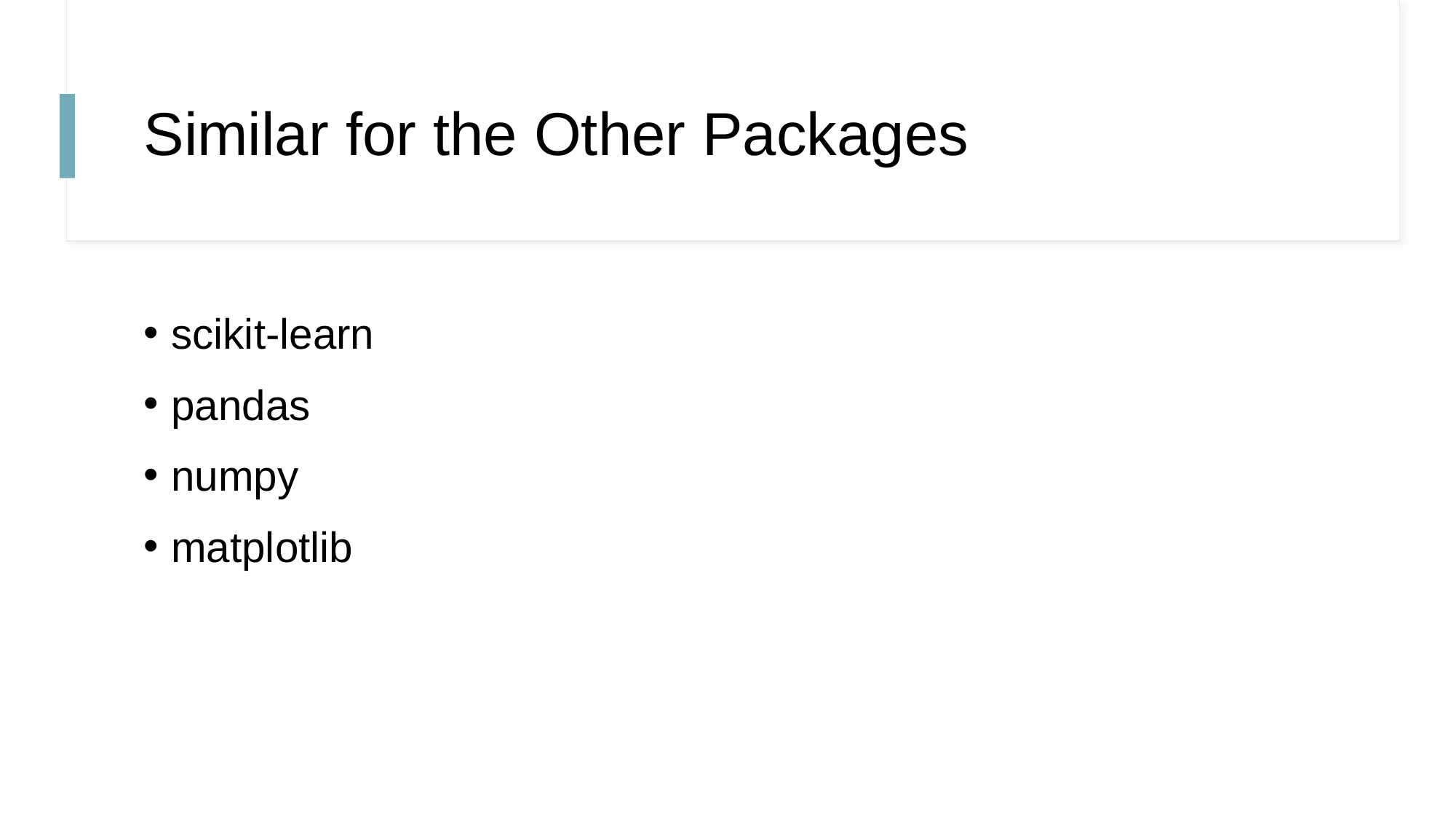

# Similar for the Other Packages
scikit-learn
pandas
numpy
matplotlib